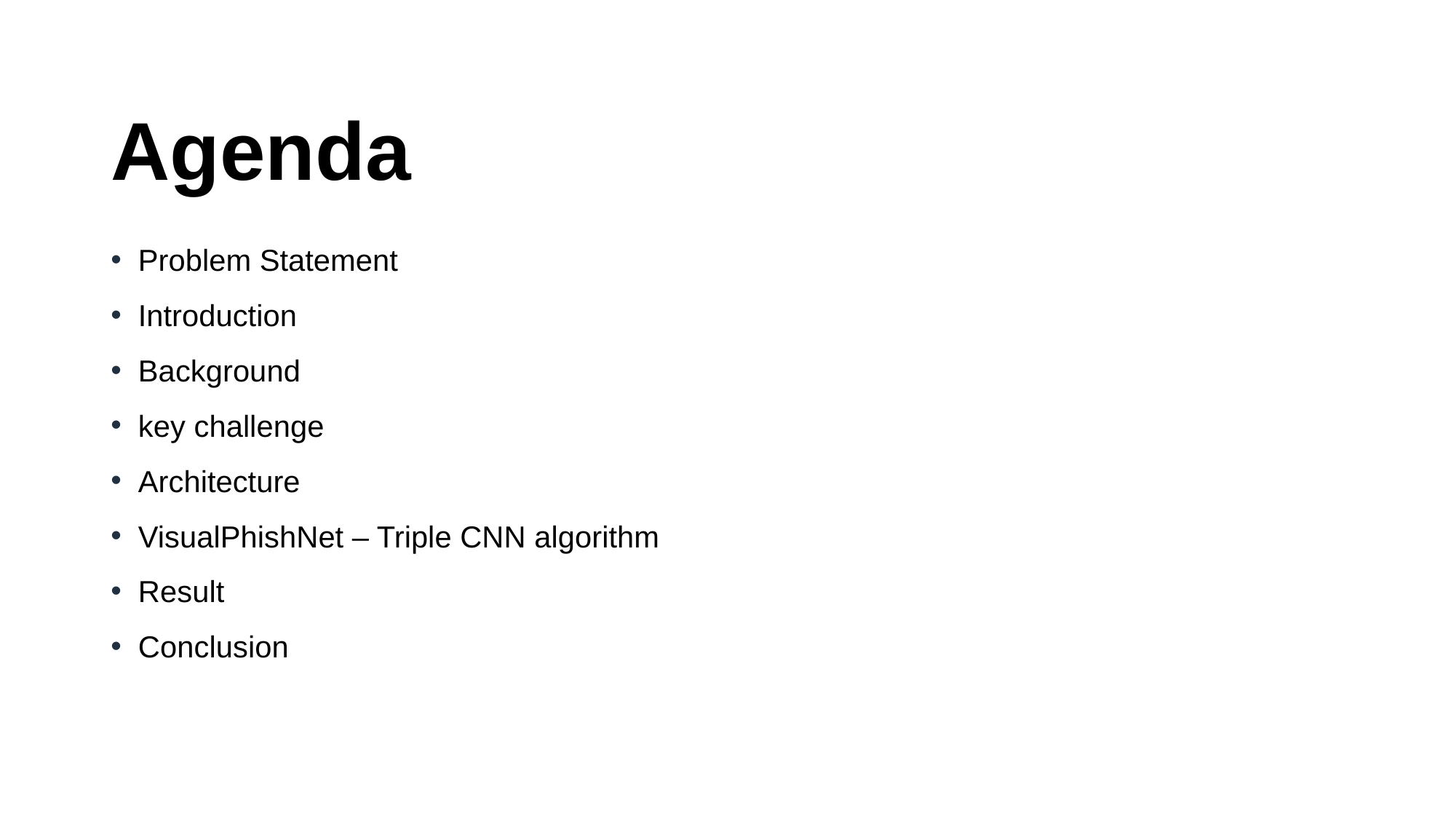

# Agenda
Problem Statement
Introduction
Background
key challenge
Architecture
VisualPhishNet – Triple CNN algorithm
Result
Conclusion